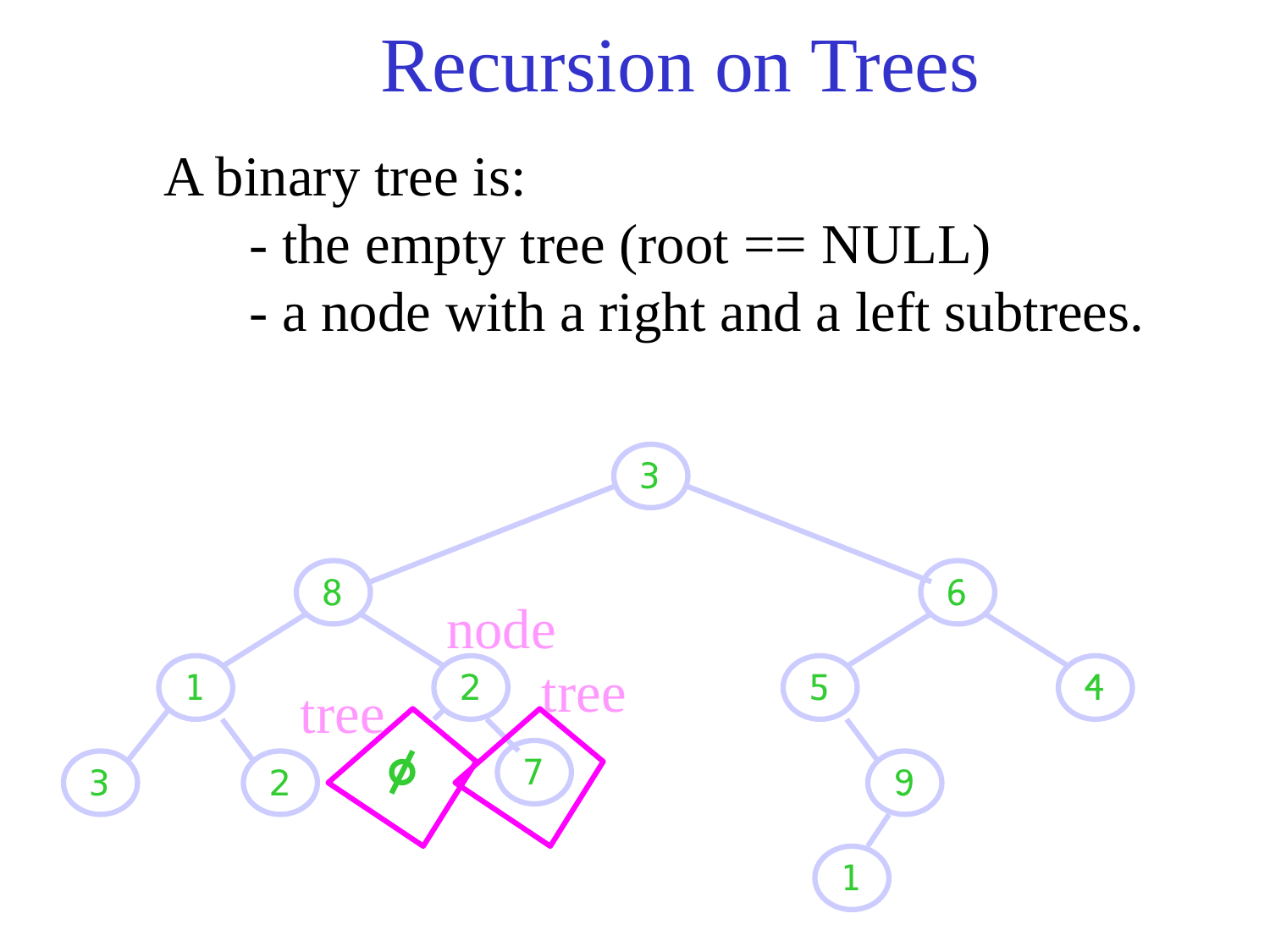

Recursion on Trees
A binary tree is:
      - the empty tree (root == NULL)
      - a node with a right and a left subtrees.

3

8

6

1

2

5

4

7

3

2

9

1
node
tree
tree